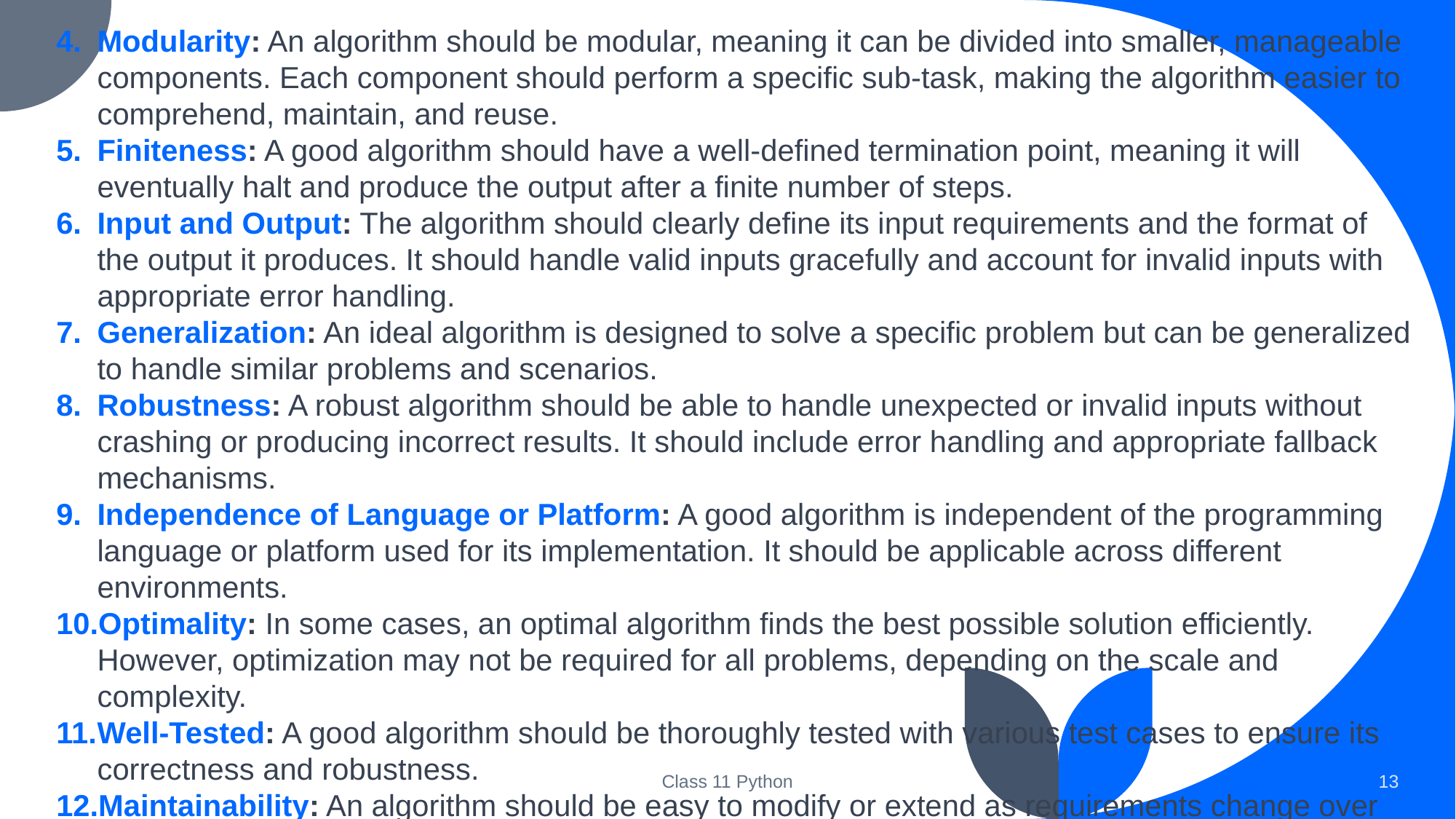

Modularity: An algorithm should be modular, meaning it can be divided into smaller, manageable components. Each component should perform a specific sub-task, making the algorithm easier to comprehend, maintain, and reuse.
Finiteness: A good algorithm should have a well-defined termination point, meaning it will eventually halt and produce the output after a finite number of steps.
Input and Output: The algorithm should clearly define its input requirements and the format of the output it produces. It should handle valid inputs gracefully and account for invalid inputs with appropriate error handling.
Generalization: An ideal algorithm is designed to solve a specific problem but can be generalized to handle similar problems and scenarios.
Robustness: A robust algorithm should be able to handle unexpected or invalid inputs without crashing or producing incorrect results. It should include error handling and appropriate fallback mechanisms.
Independence of Language or Platform: A good algorithm is independent of the programming language or platform used for its implementation. It should be applicable across different environments.
Optimality: In some cases, an optimal algorithm finds the best possible solution efficiently. However, optimization may not be required for all problems, depending on the scale and complexity.
Well-Tested: A good algorithm should be thoroughly tested with various test cases to ensure its correctness and robustness.
Maintainability: An algorithm should be easy to modify or extend as requirements change over time.
Class 11 Python
13